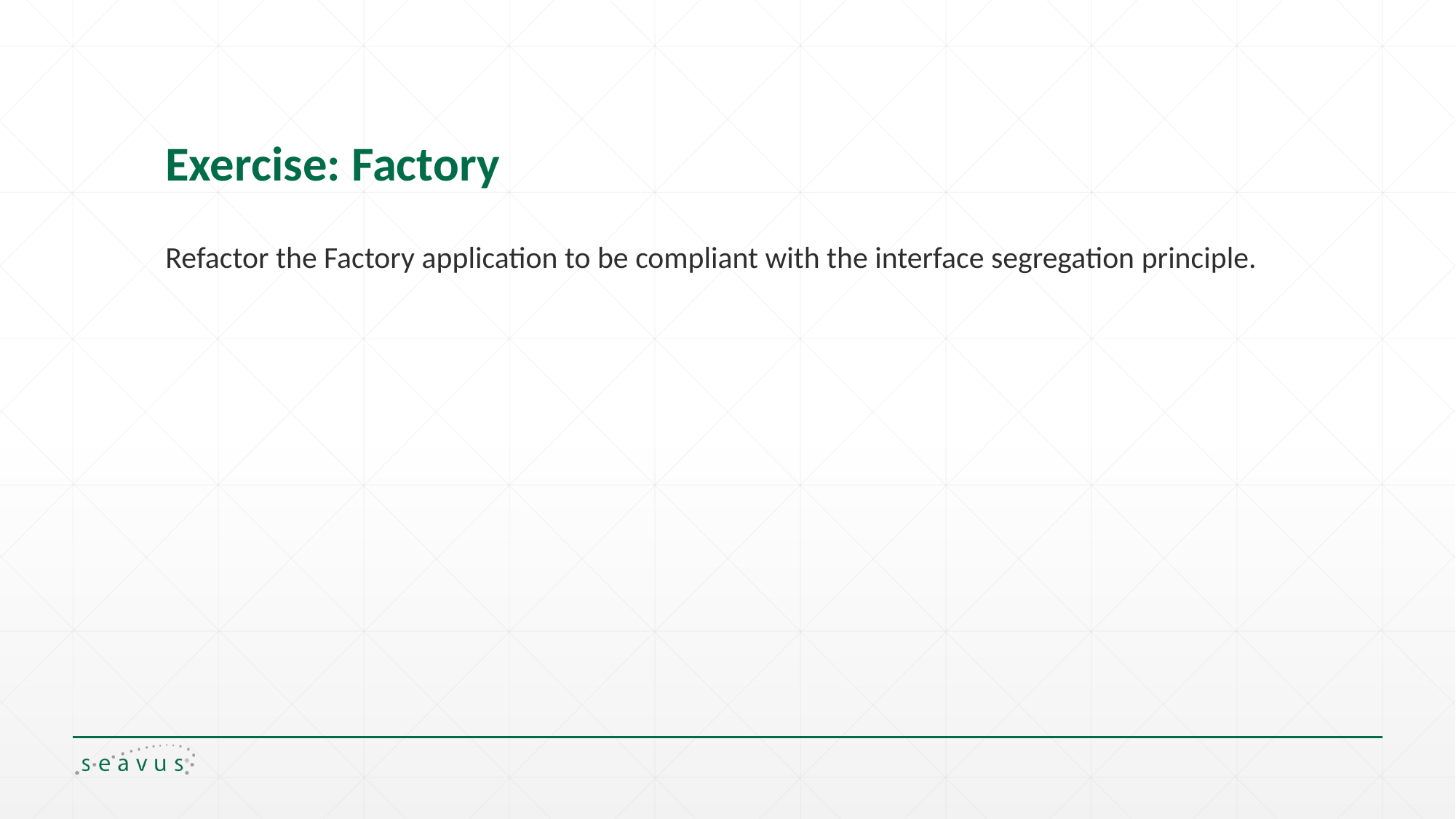

# Exercise: Factory
Refactor the Factory application to be compliant with the interface segregation principle.